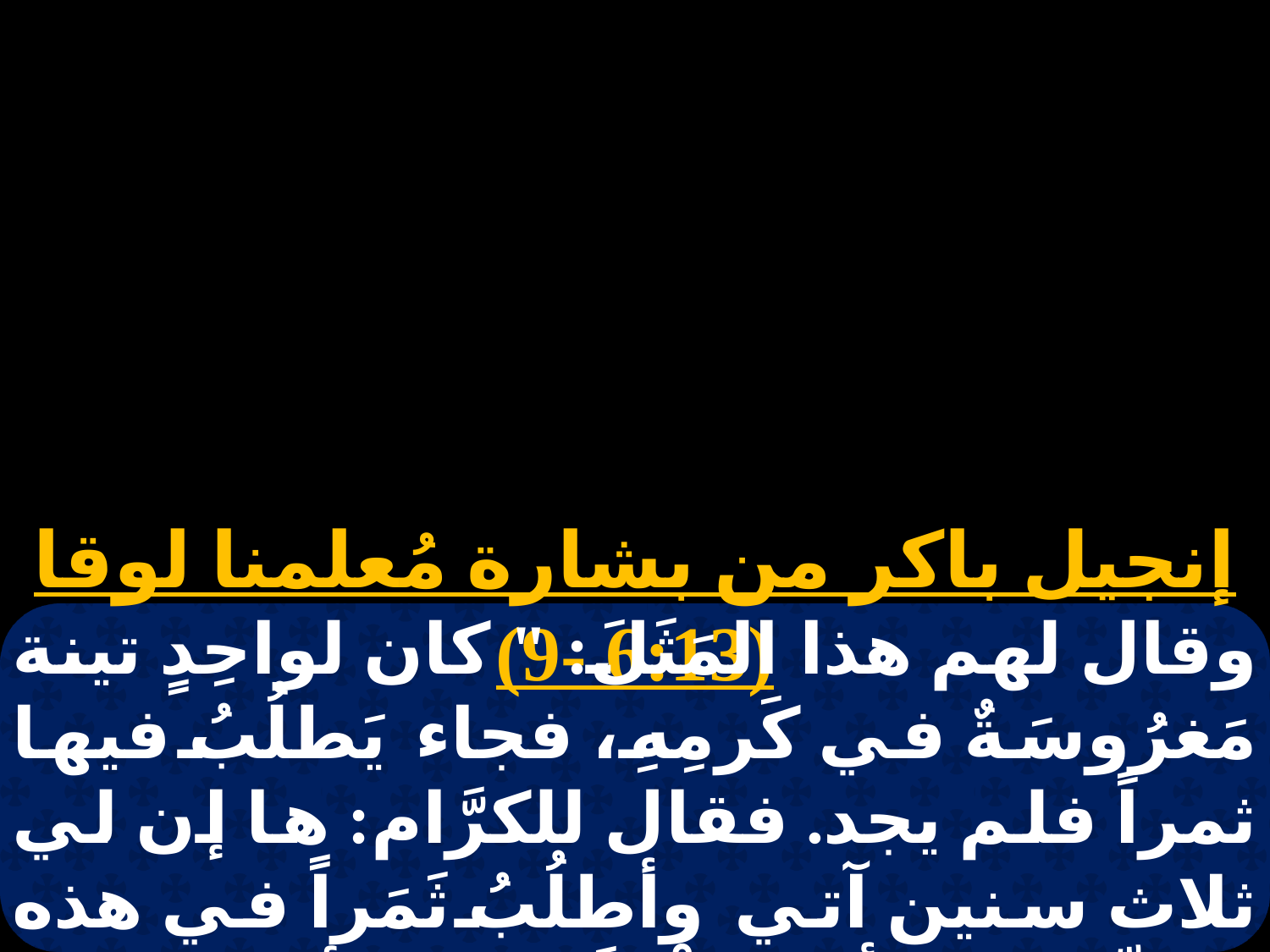

إنجيل باكر من بشارة مُعلمنا لوقا (6:13 -9)
وقال لهم هذا المَثَلَ: " كان لواحِدٍ تينة مَغرُوسَةٌ في كَرمِهِ، فجاء يَطلُبُ فيها ثمراً فلم يجد. فقال للكرَّام: ها إن لي ثلاث سنين آتي وأطلُبُ ثَمَراً في هذه التِّينَةِ فلا أجد. اِقْطَعْهَا! لأنه لماذا تُعطِّل الأرض أيضاً؟ فأجاب وقال له: